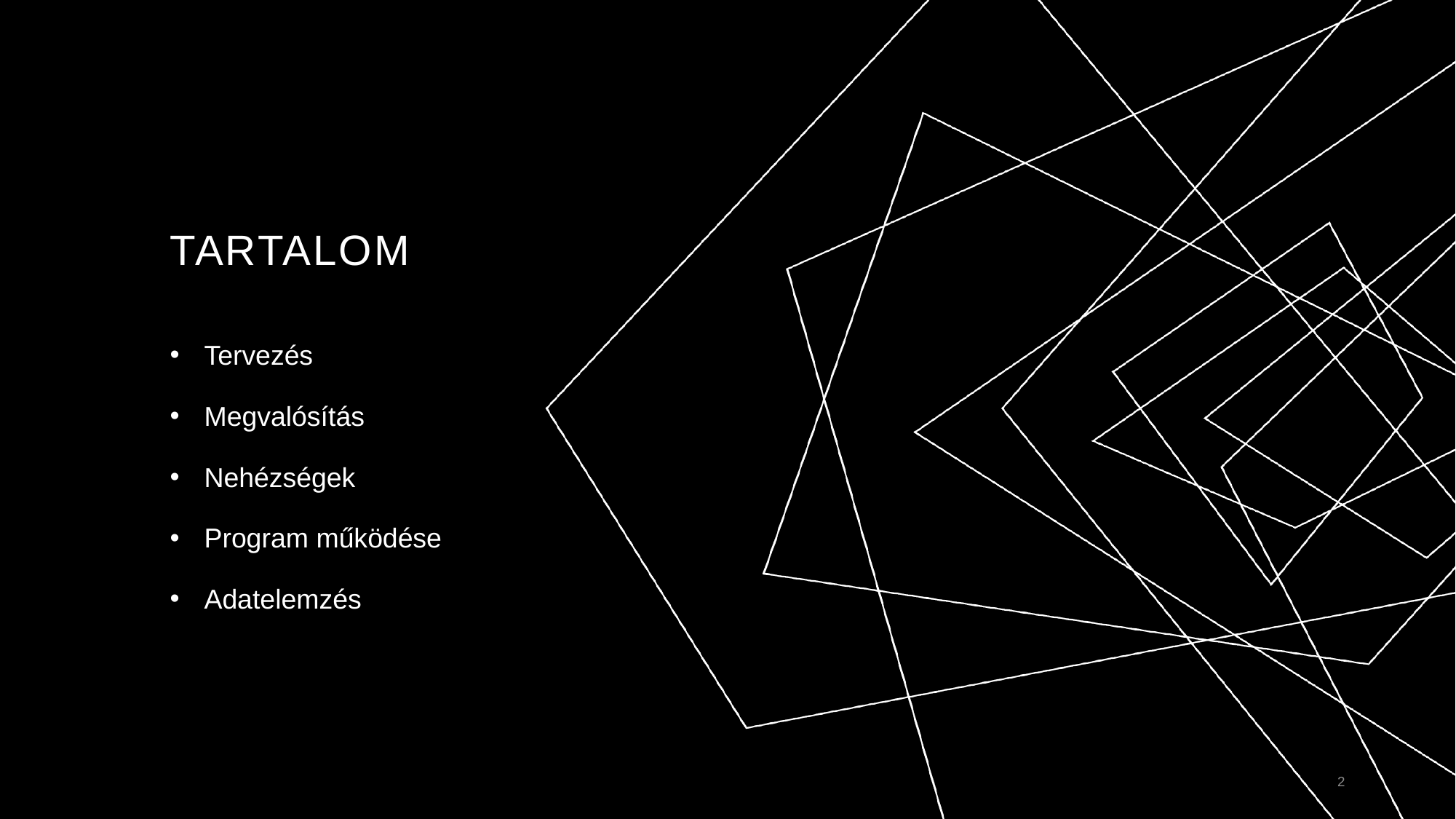

# Tartalom
Tervezés
Megvalósítás
Nehézségek
Program működése
Adatelemzés
2